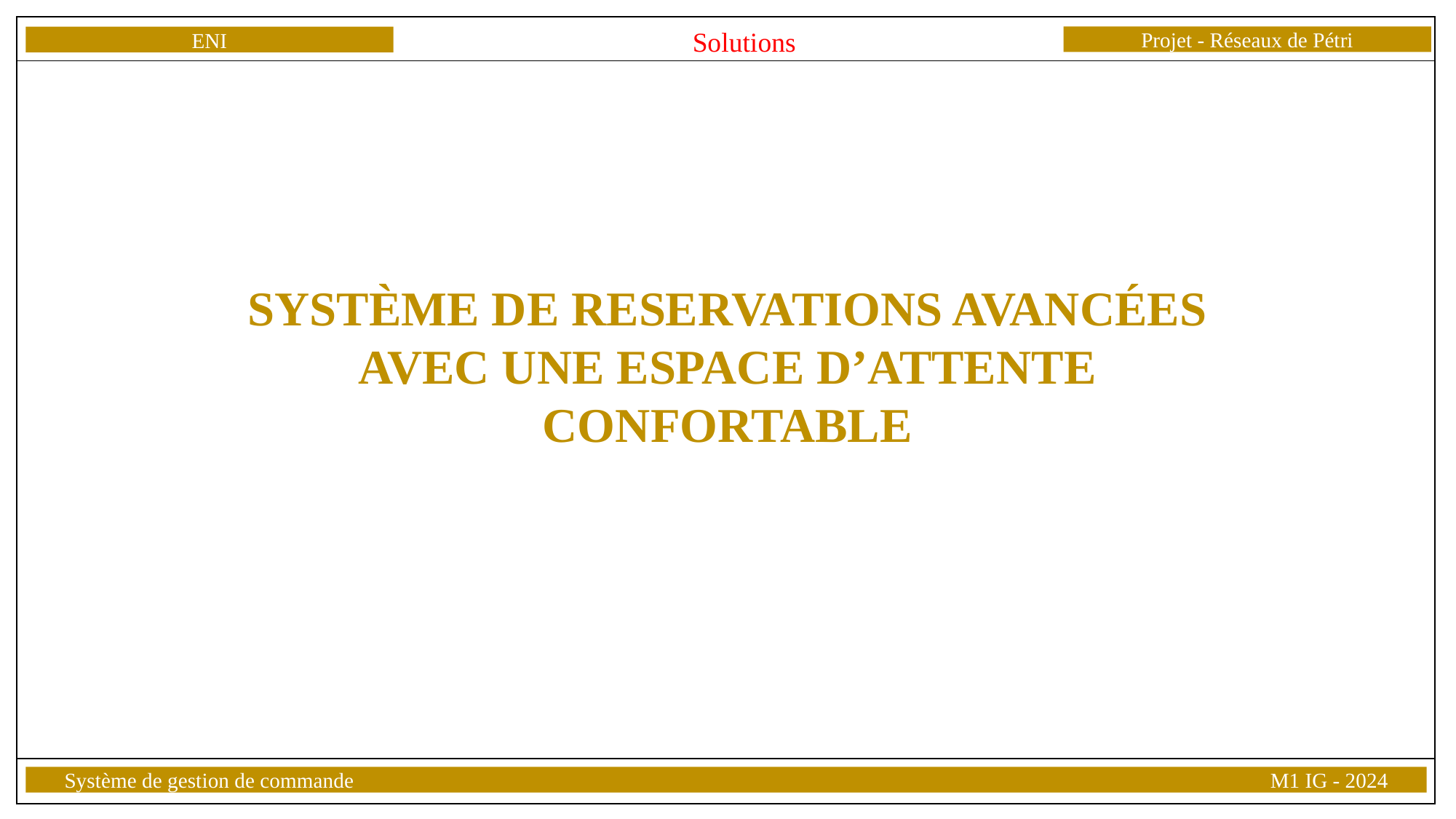

Projet - Réseaux de Pétri
ENI
Système de gestion de commande									 M1 IG - 2024
Solutions

SYSTÈME DE RESERVATIONS AVANCÉES AVEC UNE ESPACE D’ATTENTE CONFORTABLE